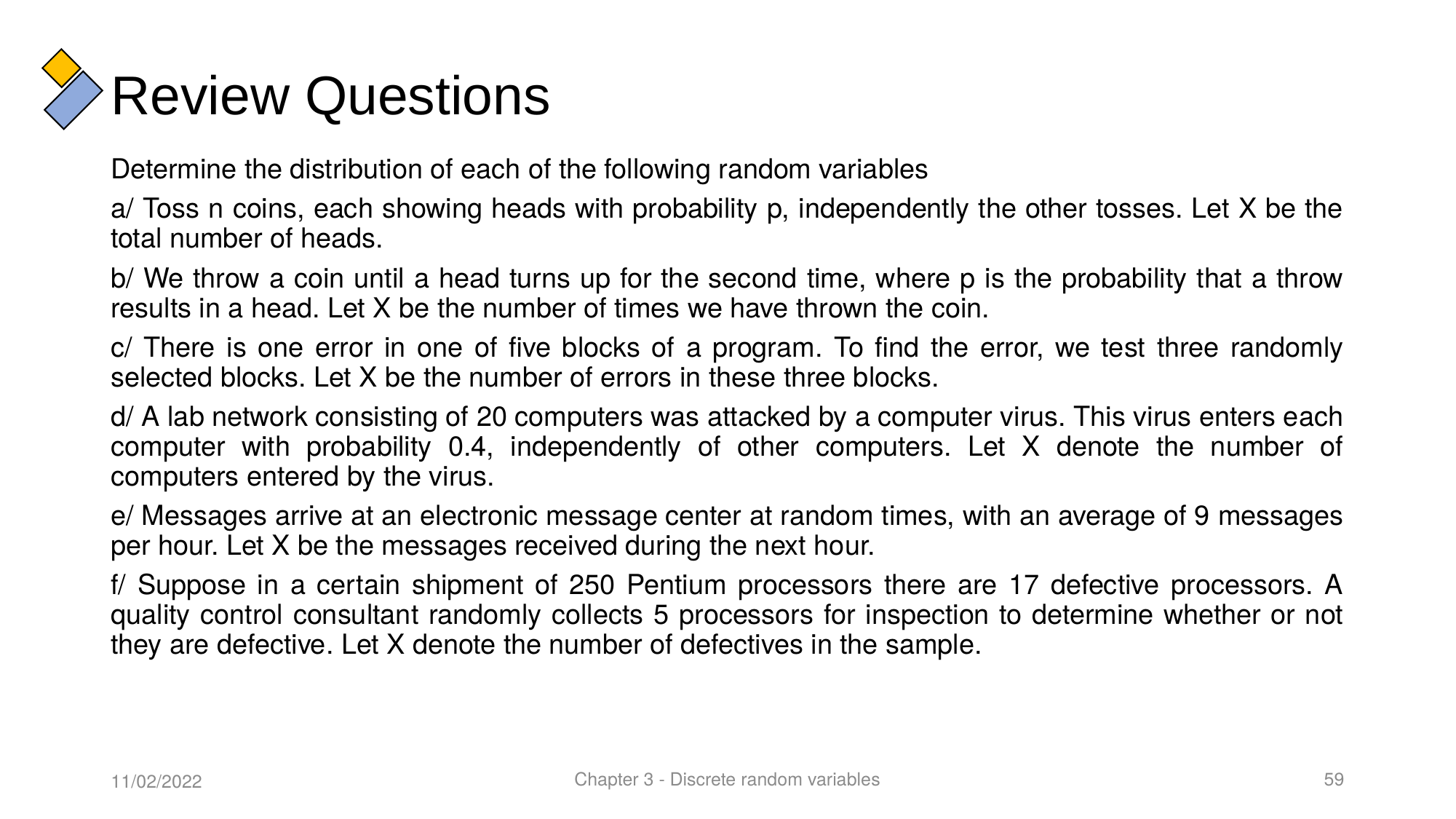

# Review Questions
Determine the distribution of each of the following random variables
a/ Toss n coins, each showing heads with probability p, independently the other tosses. Let X be the total number of heads.
b/ We throw a coin until a head turns up for the second time, where p is the probability that a throw results in a head. Let X be the number of times we have thrown the coin.
c/ There is one error in one of five blocks of a program. To find the error, we test three randomly selected blocks. Let X be the number of errors in these three blocks.
d/ A lab network consisting of 20 computers was attacked by a computer virus. This virus enters each computer with probability 0.4, independently of other computers. Let X denote the number of computers entered by the virus.
e/ Messages arrive at an electronic message center at random times, with an average of 9 messages per hour. Let X be the messages received during the next hour.
f/ Suppose in a certain shipment of 250 Pentium processors there are 17 defective processors. A quality control consultant randomly collects 5 processors for inspection to determine whether or not they are defective. Let X denote the number of defectives in the sample.
11/02/2022
Chapter 3 - Discrete random variables
59